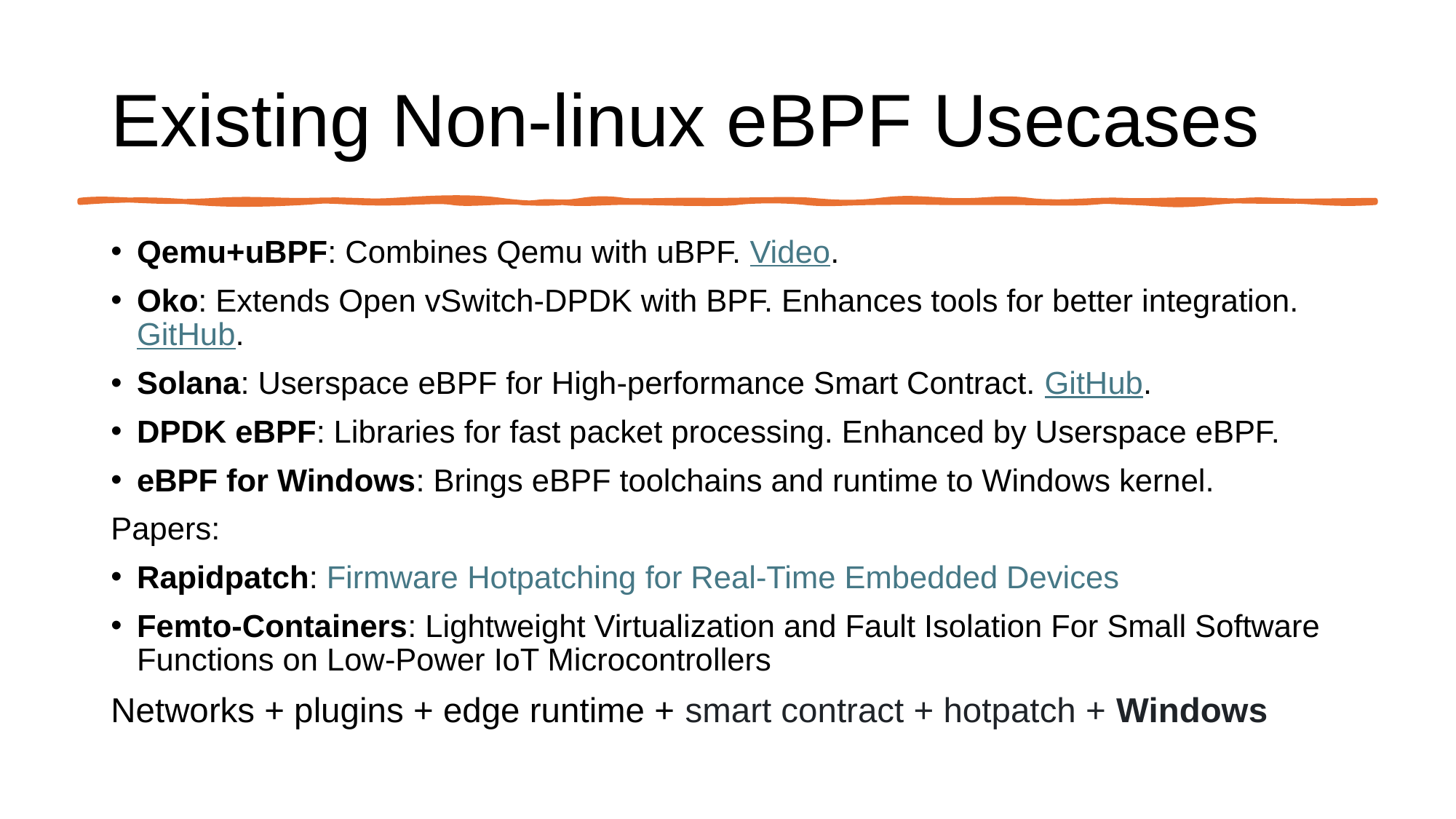

# Existing Non-linux eBPF Usecases

Qemu+uBPF: Combines Qemu with uBPF. Video.
Oko: Extends Open vSwitch-DPDK with BPF. Enhances tools for better integration. GitHub.
Solana: Userspace eBPF for High-performance Smart Contract. GitHub.
DPDK eBPF: Libraries for fast packet processing. Enhanced by Userspace eBPF.
eBPF for Windows: Brings eBPF toolchains and runtime to Windows kernel.
Papers:
Rapidpatch: Firmware Hotpatching for Real-Time Embedded Devices
Femto-Containers: Lightweight Virtualization and Fault Isolation For Small Software Functions on Low-Power IoT Microcontrollers
Networks + plugins + edge runtime + smart contract + hotpatch + Windows